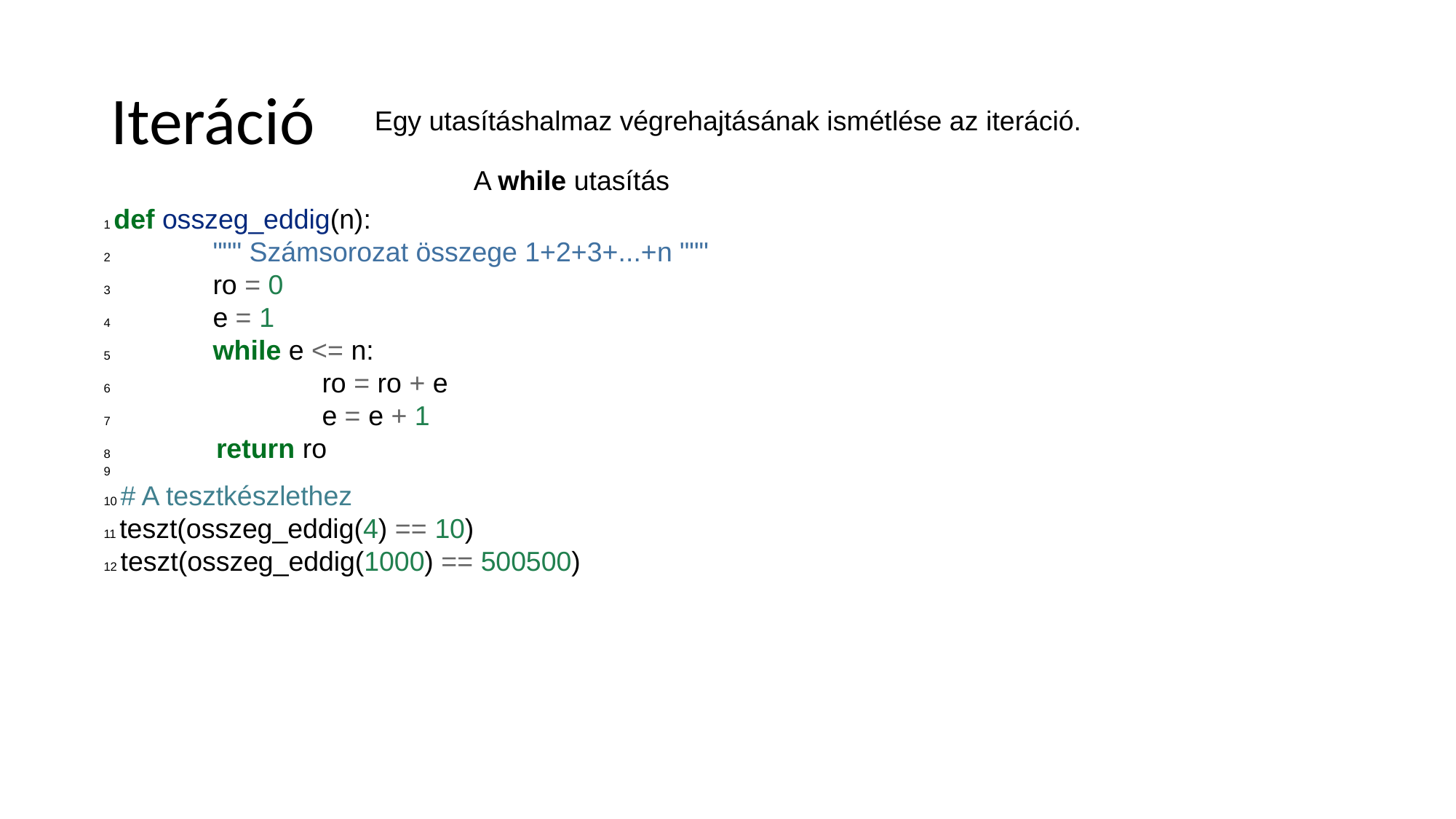

# Iteráció
Egy utasításhalmaz végrehajtásának ismétlése az iteráció.
A while utasítás
1 def osszeg_eddig(n):
2 	""" Számsorozat összege 1+2+3+...+n """
3 	ro = 0
4 	e = 1
5 	while e <= n:
6 		ro = ro + e
7 		e = e + 1
8	 return ro
9
10 # A tesztkészlethez
11 teszt(osszeg_eddig(4) == 10)
12 teszt(osszeg_eddig(1000) == 500500)